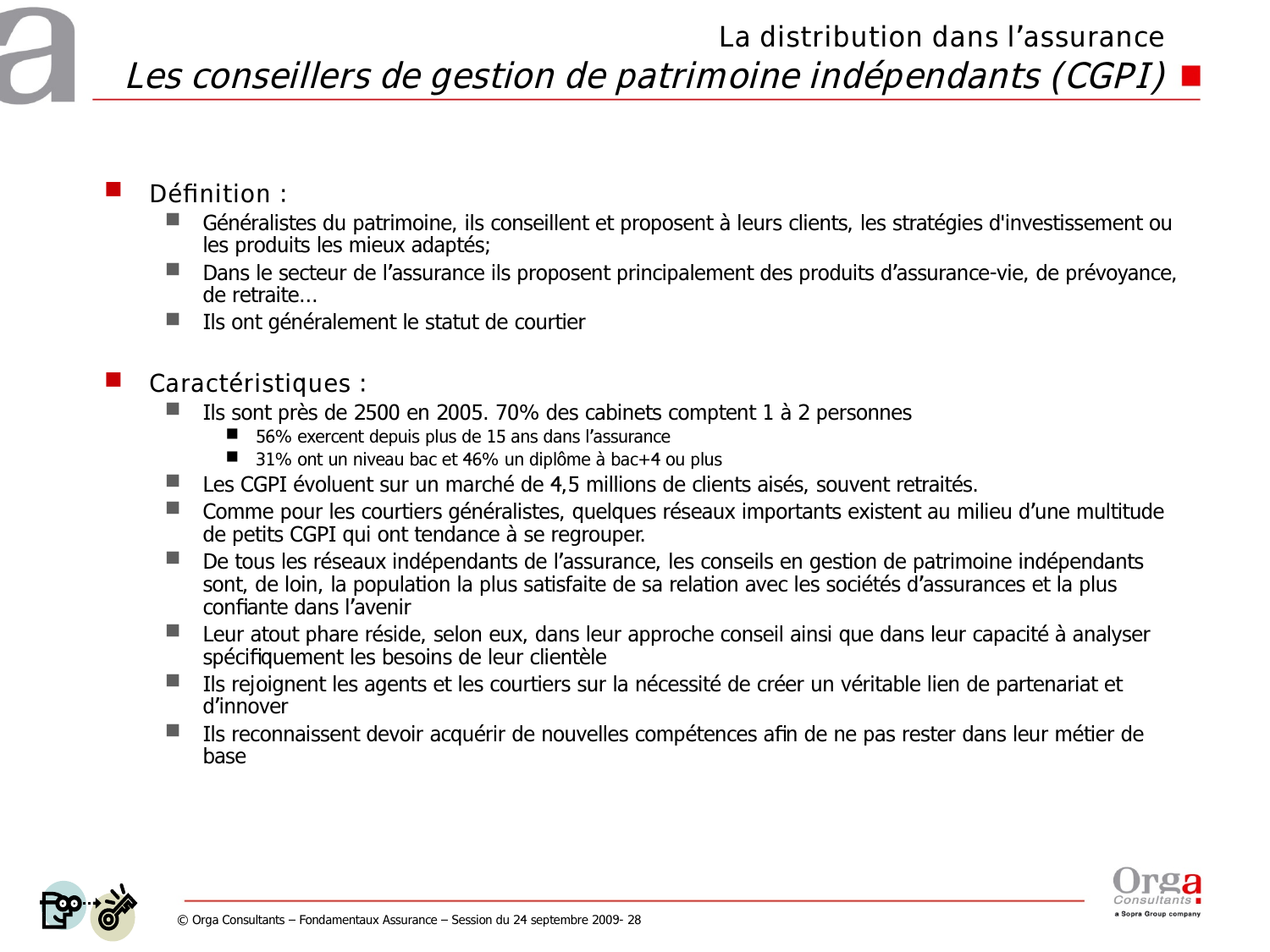

# La distribution dans l’assurance Les conseillers de gestion de patrimoine indépendants (CGPI)
Définition :
Généralistes du patrimoine, ils conseillent et proposent à leurs clients, les stratégies d'investissement ou les produits les mieux adaptés;
Dans le secteur de l’assurance ils proposent principalement des produits d’assurance-vie, de prévoyance, de retraite...
Ils ont généralement le statut de courtier

Caractéristiques :
Ils sont près de 2500 en 2005. 70% des cabinets comptent 1 à 2 personnes
56% exercent depuis plus de 15 ans dans l’assurance
31% ont un niveau bac et 46% un diplôme à bac+4 ou plus
Les CGPI évoluent sur un marché de 4,5 millions de clients aisés, souvent retraités.
Comme pour les courtiers généralistes, quelques réseaux importants existent au milieu d’une multitude de petits CGPI qui ont tendance à se regrouper.
De tous les réseaux indépendants de l’assurance, les conseils en gestion de patrimoine indépendants sont, de loin, la population la plus satisfaite de sa relation avec les sociétés d’assurances et la plus confiante dans l’avenir
Leur atout phare réside, selon eux, dans leur approche conseil ainsi que dans leur capacité à analyser spécifiquement les besoins de leur clientèle
Ils rejoignent les agents et les courtiers sur la nécessité de créer un véritable lien de partenariat et d’innover
Ils reconnaissent devoir acquérir de nouvelles compétences afin de ne pas rester dans leur métier de base